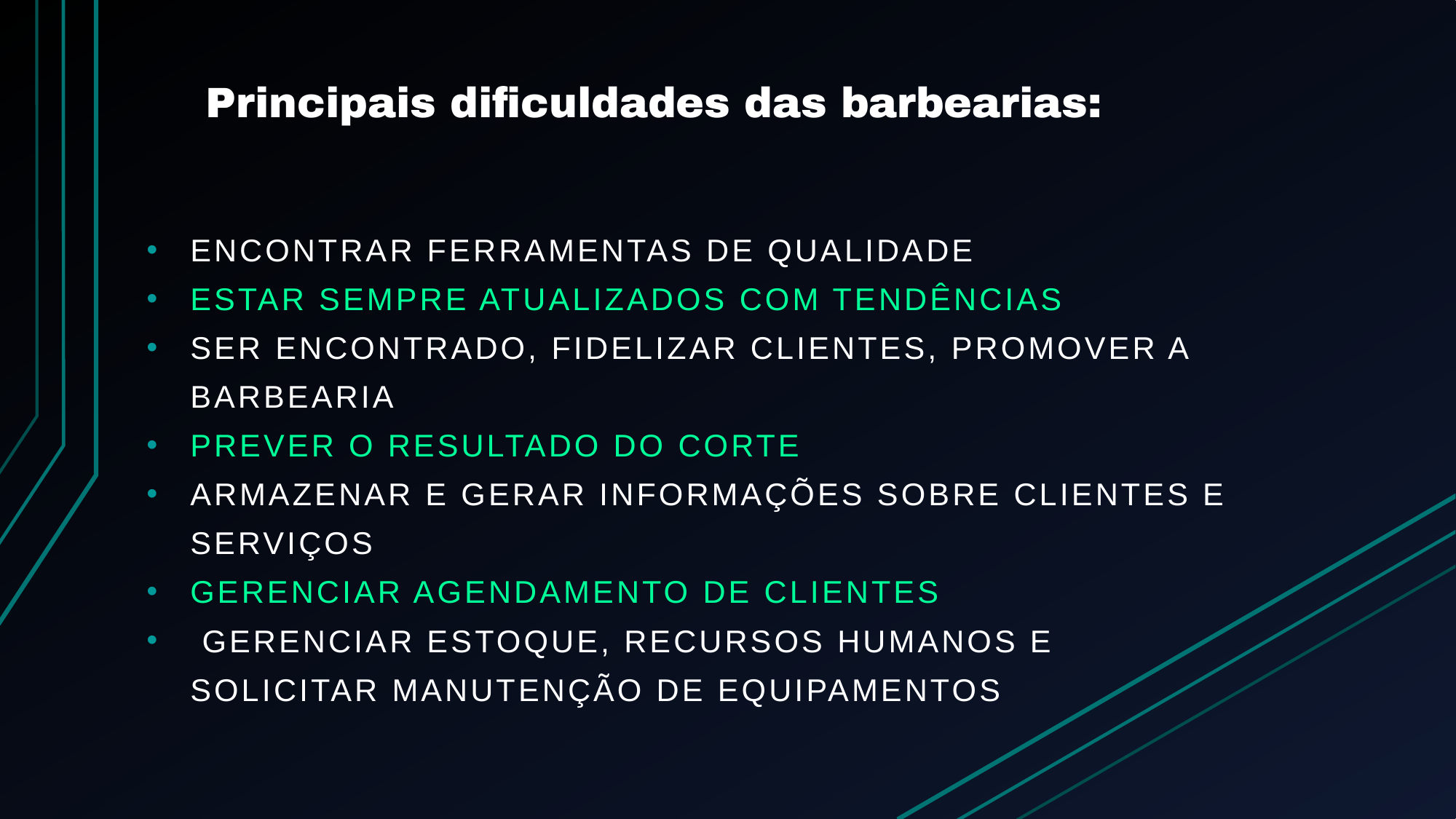

# Principais dificuldades das barbearias:
Encontrar ferramentas de qualidade
Estar sempre atualizados com tendências
Ser encontrado, fidelizar clientes, Promover a barbearia
Prever o resultado do corte
Armazenar e gerar informações sobre clientes e serviços
Gerenciar agendamento de clientes
 Gerenciar estoque, recursos humanos e solicitar manutenção de equipamentos